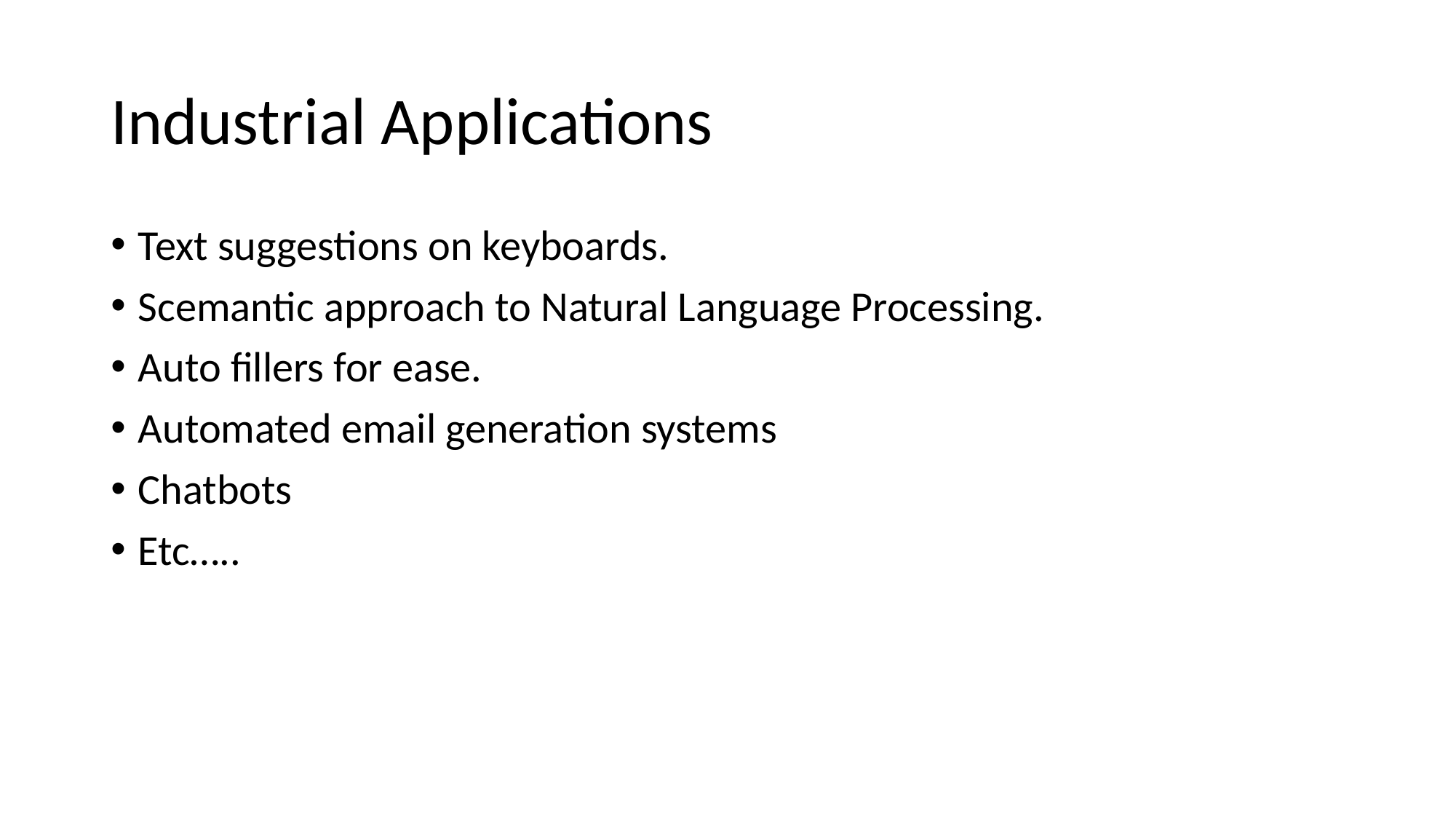

# Industrial Applications
Text suggestions on keyboards.
Scemantic approach to Natural Language Processing.
Auto fillers for ease.
Automated email generation systems
Chatbots
Etc…..